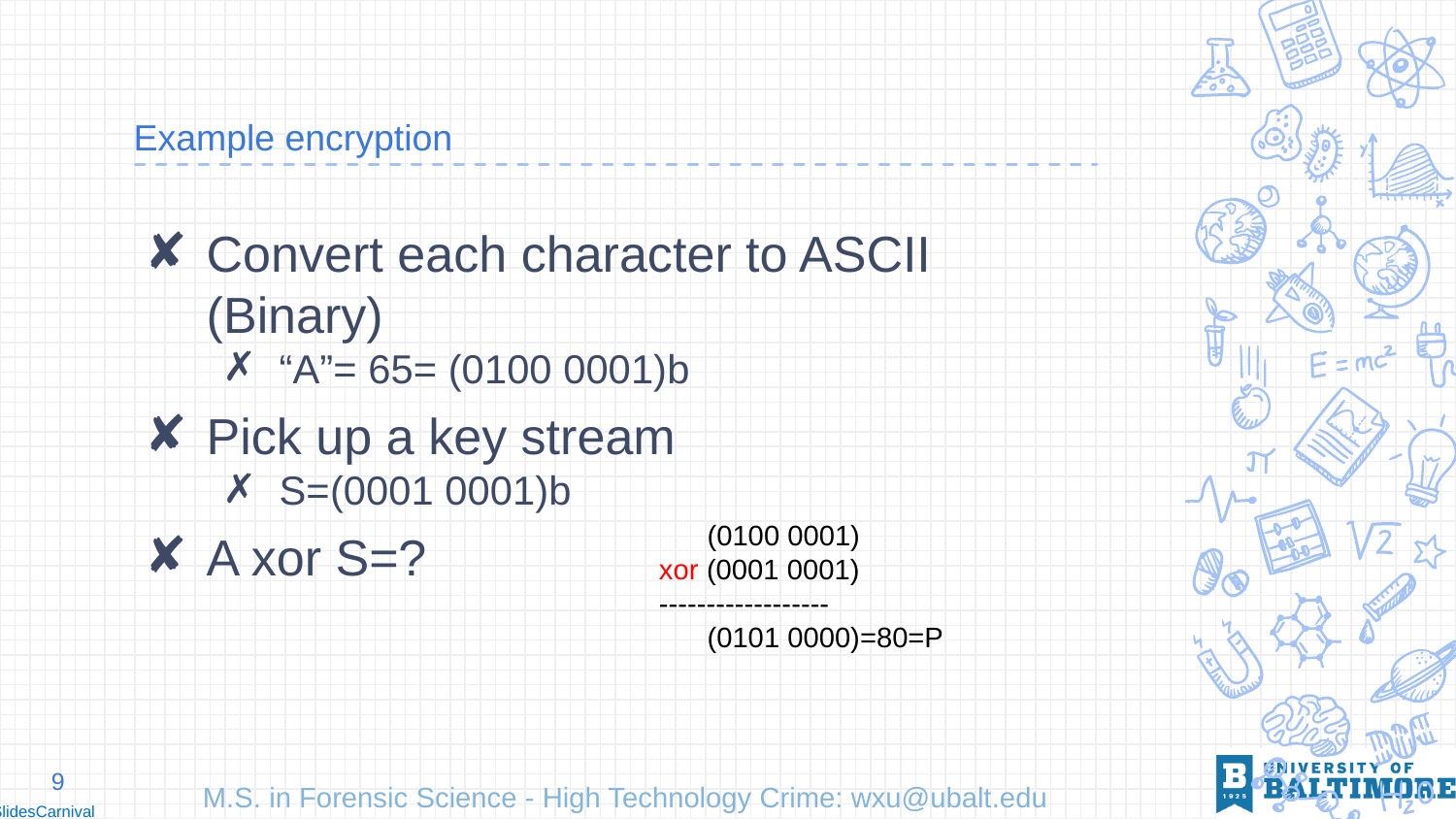

# Example encryption
Convert each character to ASCII (Binary)
“A”= 65= (0100 0001)b
Pick up a key stream
S=(0001 0001)b
A xor S=?

      (0100 0001)
xor (0001 0001)
------------------
      (0101 0000)=80=P
9